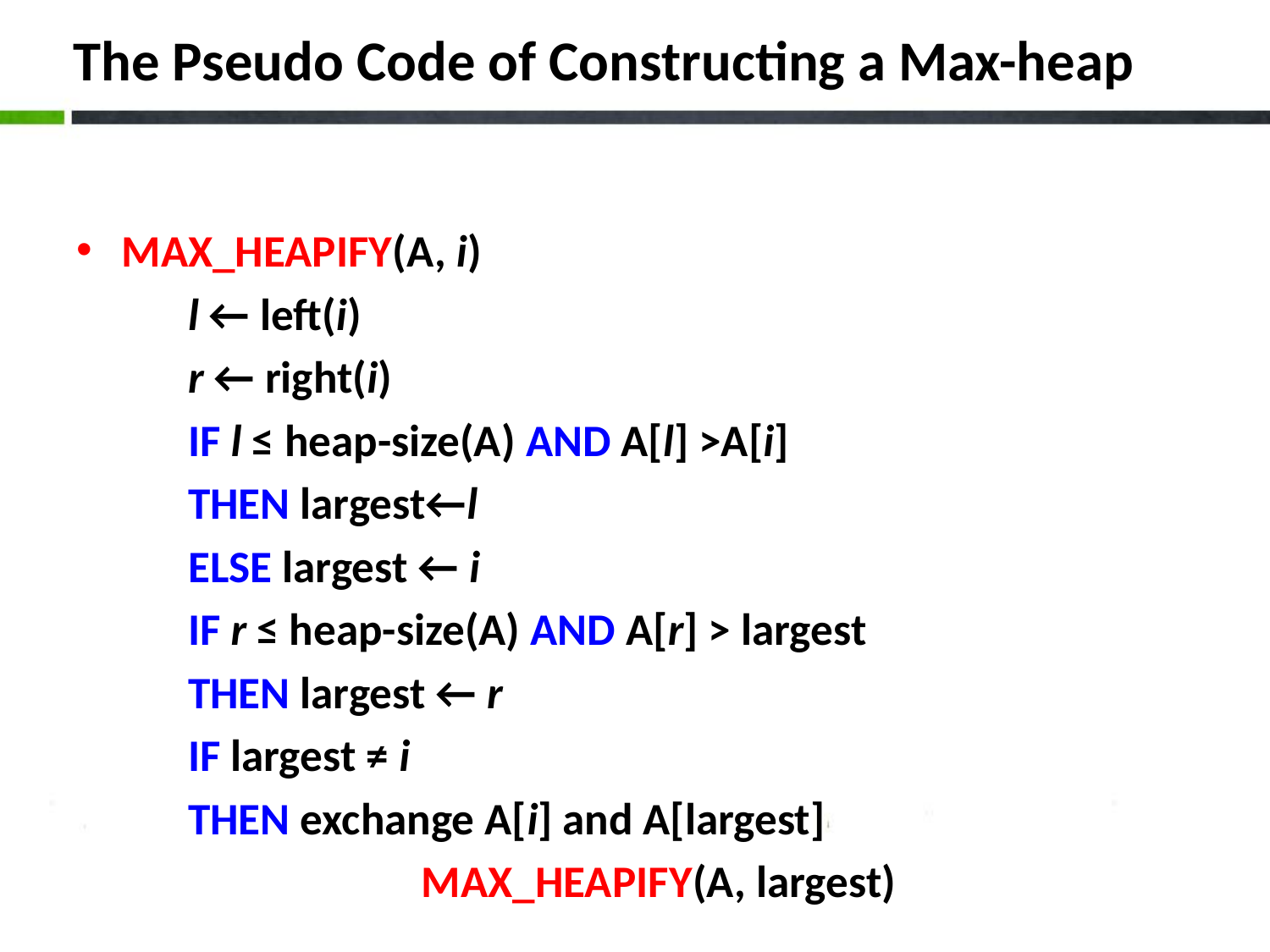

# The Pseudo Code of Constructing a Max-heap
MAX_HEAPIFY(A, i)
	l ← left(i)
	r ← right(i)
	IF l ≤ heap-size(A) AND A[l] >A[i]
		THEN largest←l
		ELSE largest ← i
	IF r ≤ heap-size(A) AND A[r] > largest
		THEN largest ← r
	IF largest ≠ i
		THEN exchange A[i] and A[largest]
	                       MAX_HEAPIFY(A, largest)